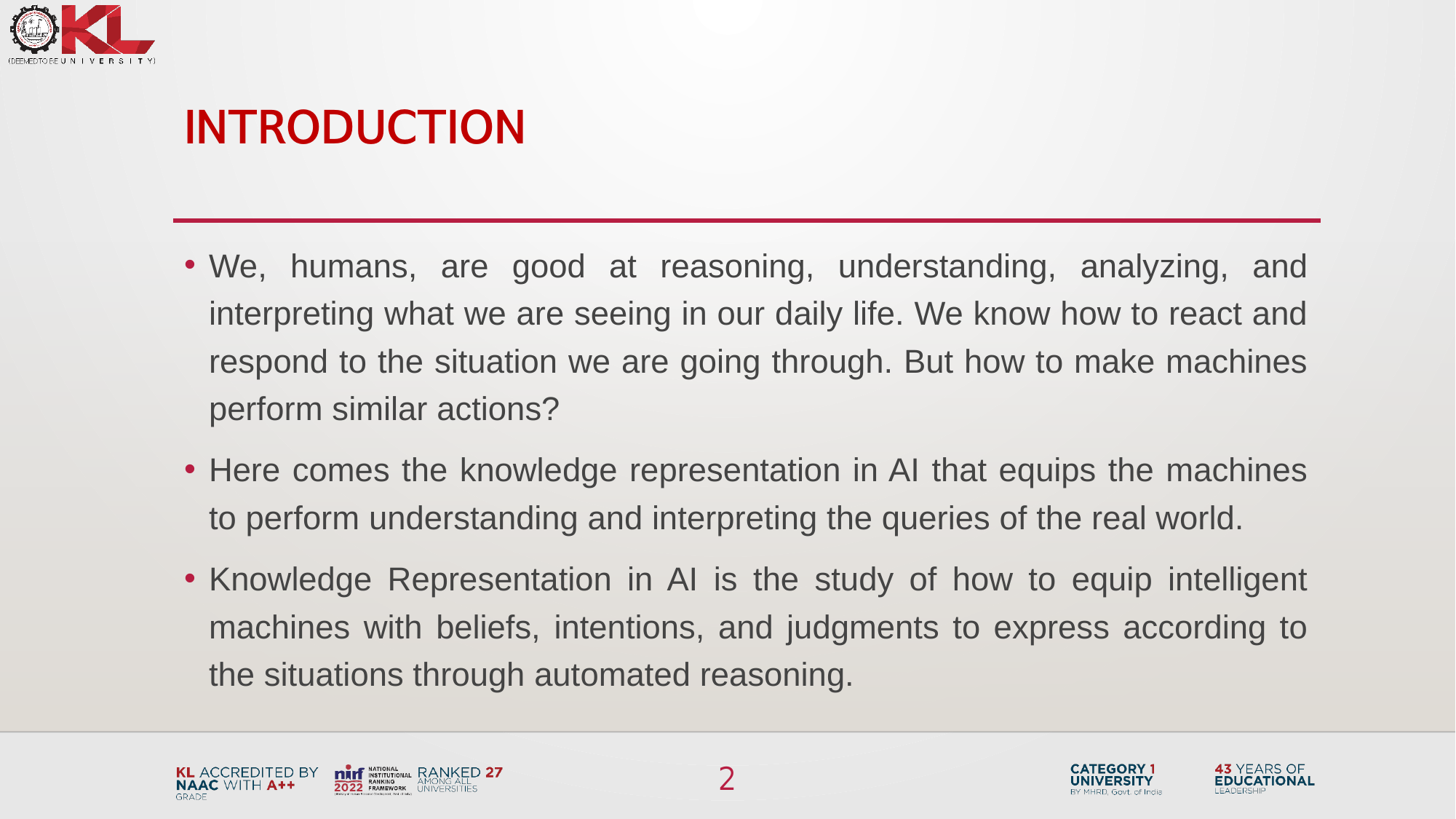

# introduction
We, humans, are good at reasoning, understanding, analyzing, and interpreting what we are seeing in our daily life. We know how to react and respond to the situation we are going through. But how to make machines perform similar actions?
Here comes the knowledge representation in AI that equips the machines to perform understanding and interpreting the queries of the real world.
Knowledge Representation in AI is the study of how to equip intelligent machines with beliefs, intentions, and judgments to express according to the situations through automated reasoning.
2